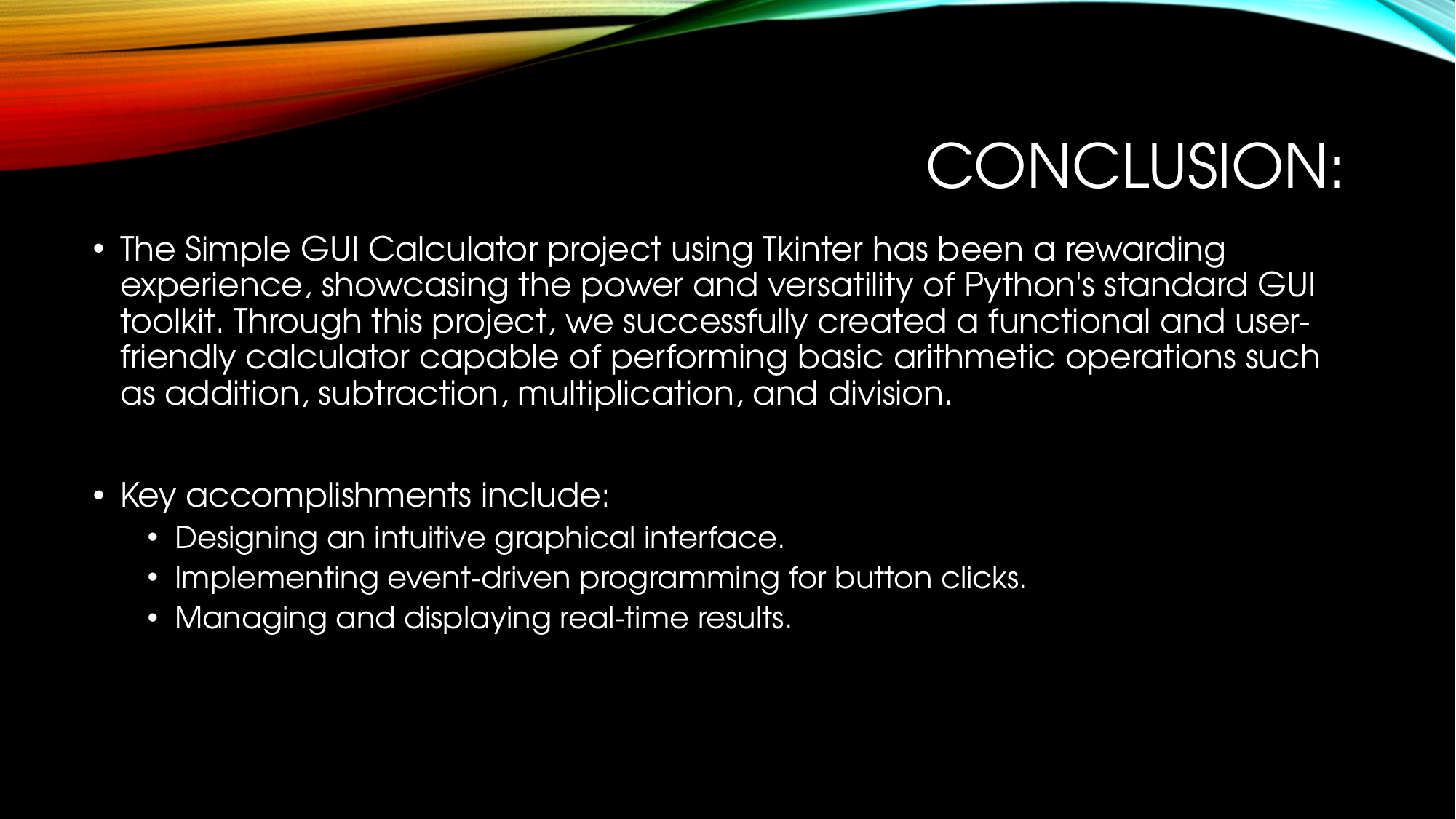

# Conclusion:
The Simple GUI Calculator project using Tkinter has been a rewarding experience, showcasing the power and versatility of Python's standard GUI toolkit. Through this project, we successfully created a functional and user-friendly calculator capable of performing basic arithmetic operations such as addition, subtraction, multiplication, and division.

Key accomplishments include:
Designing an intuitive graphical interface.
Implementing event-driven programming for button clicks.
Managing and displaying real-time results.